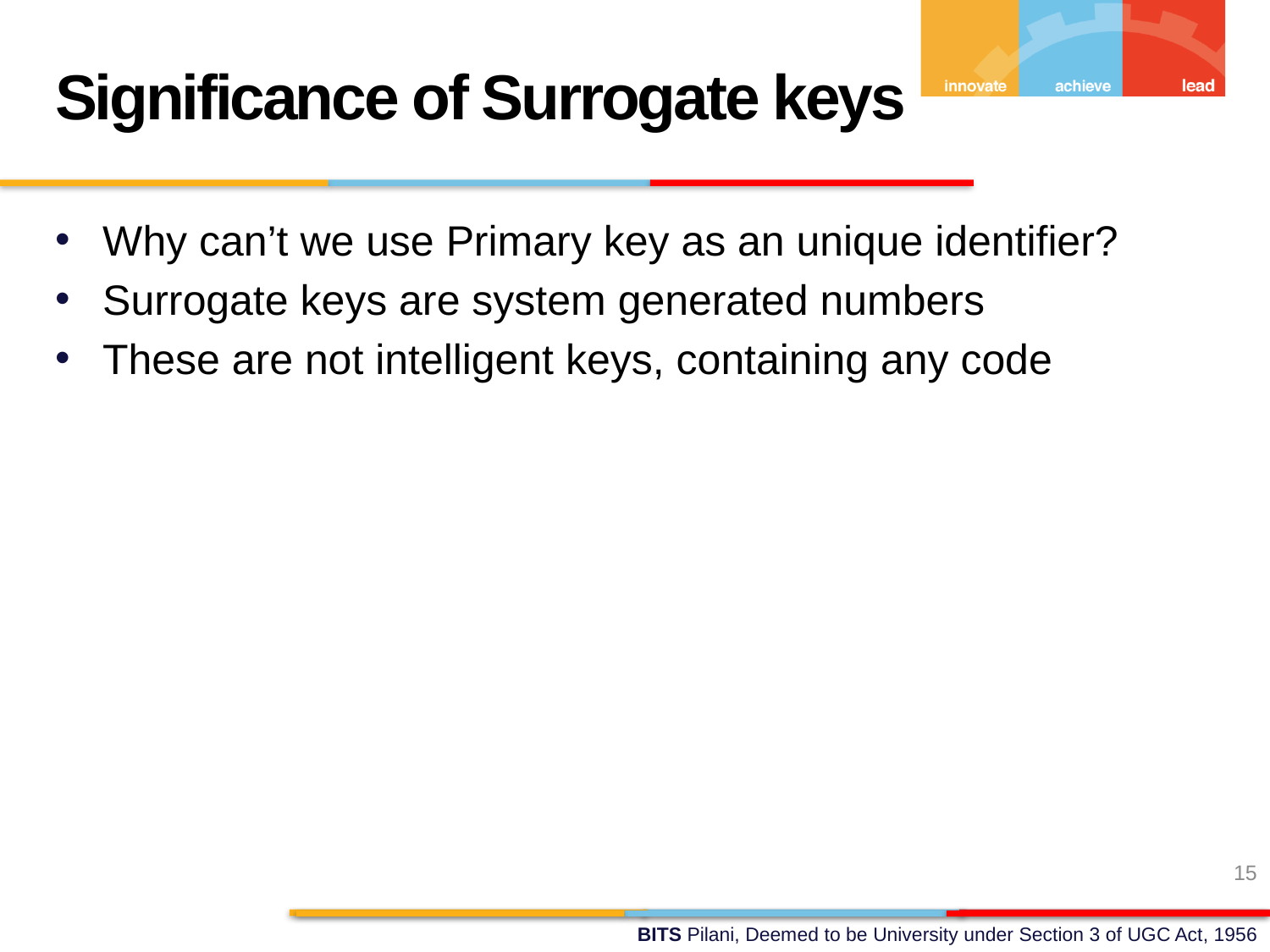

Significance of Surrogate keys
Why can’t we use Primary key as an unique identifier?
Surrogate keys are system generated numbers
These are not intelligent keys, containing any code

15